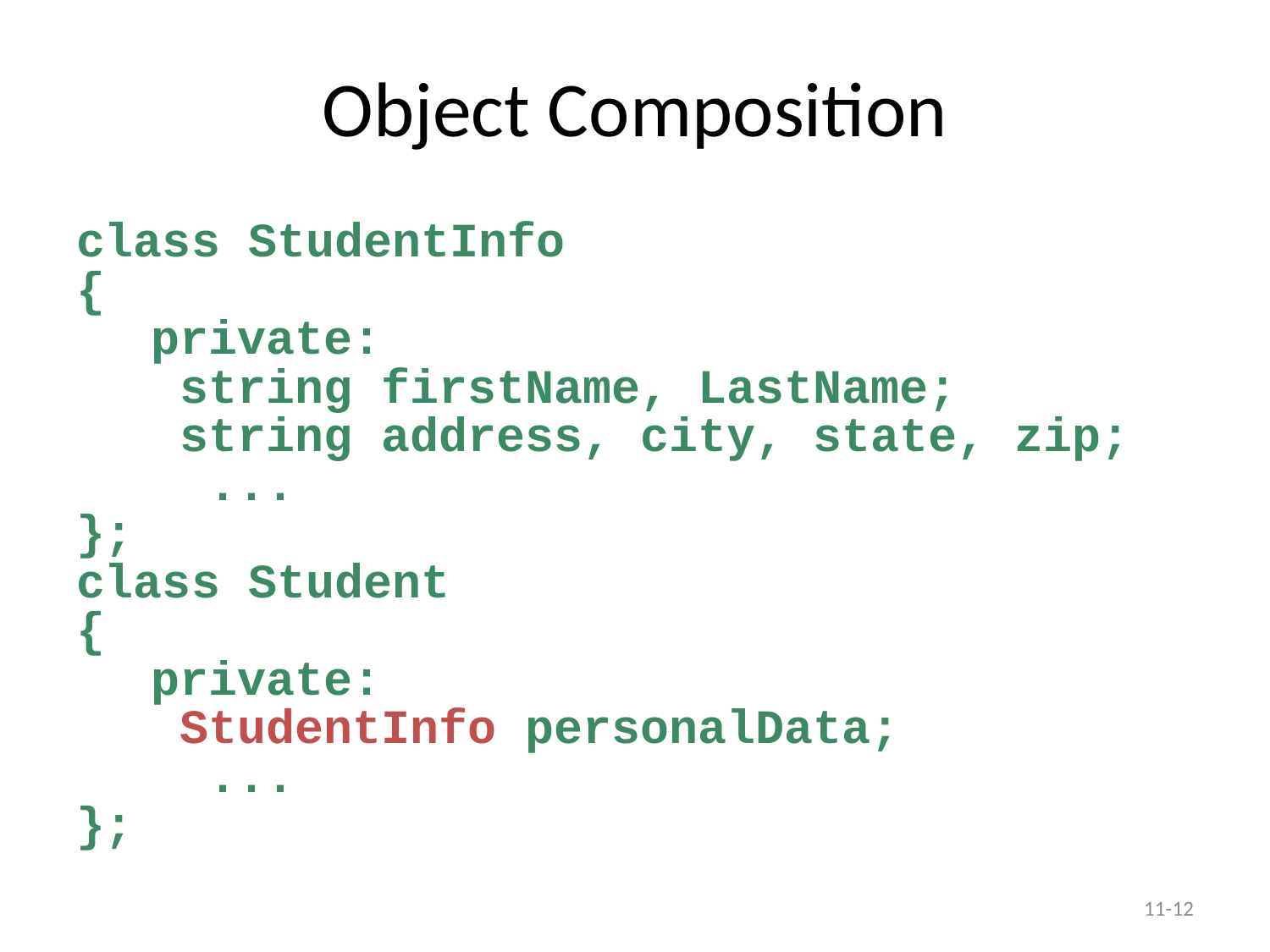

# Object Composition
class StudentInfo
{
	 private:
		  string firstName, LastName;
		  string address, city, state, zip;
	   ...
};
class Student
{
	 private:
		  StudentInfo personalData;
	   ...
};
11-12